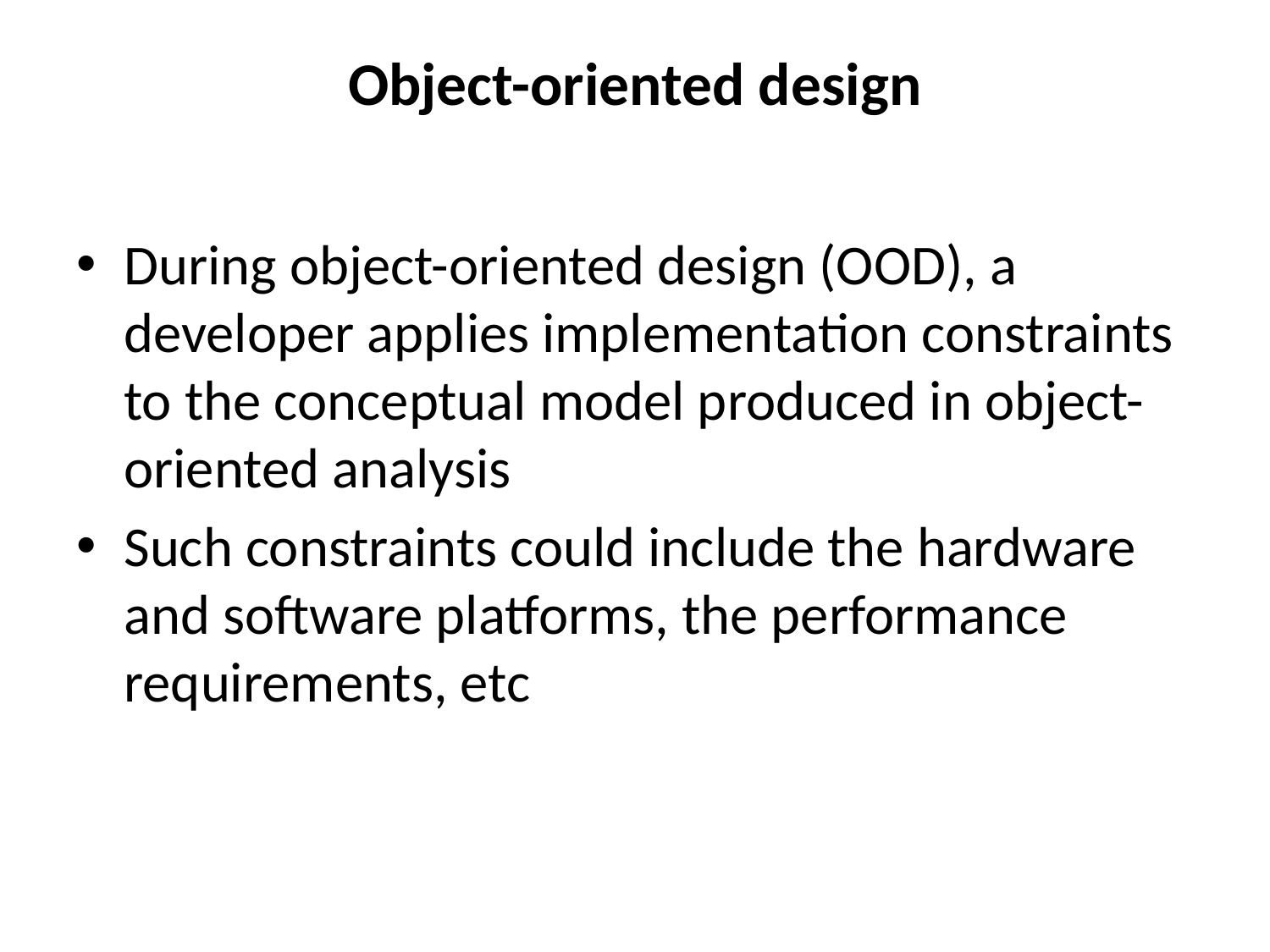

# Object-oriented design
During object-oriented design (OOD), a developer applies implementation constraints to the conceptual model produced in object-oriented analysis
Such constraints could include the hardware and software platforms, the performance requirements, etc